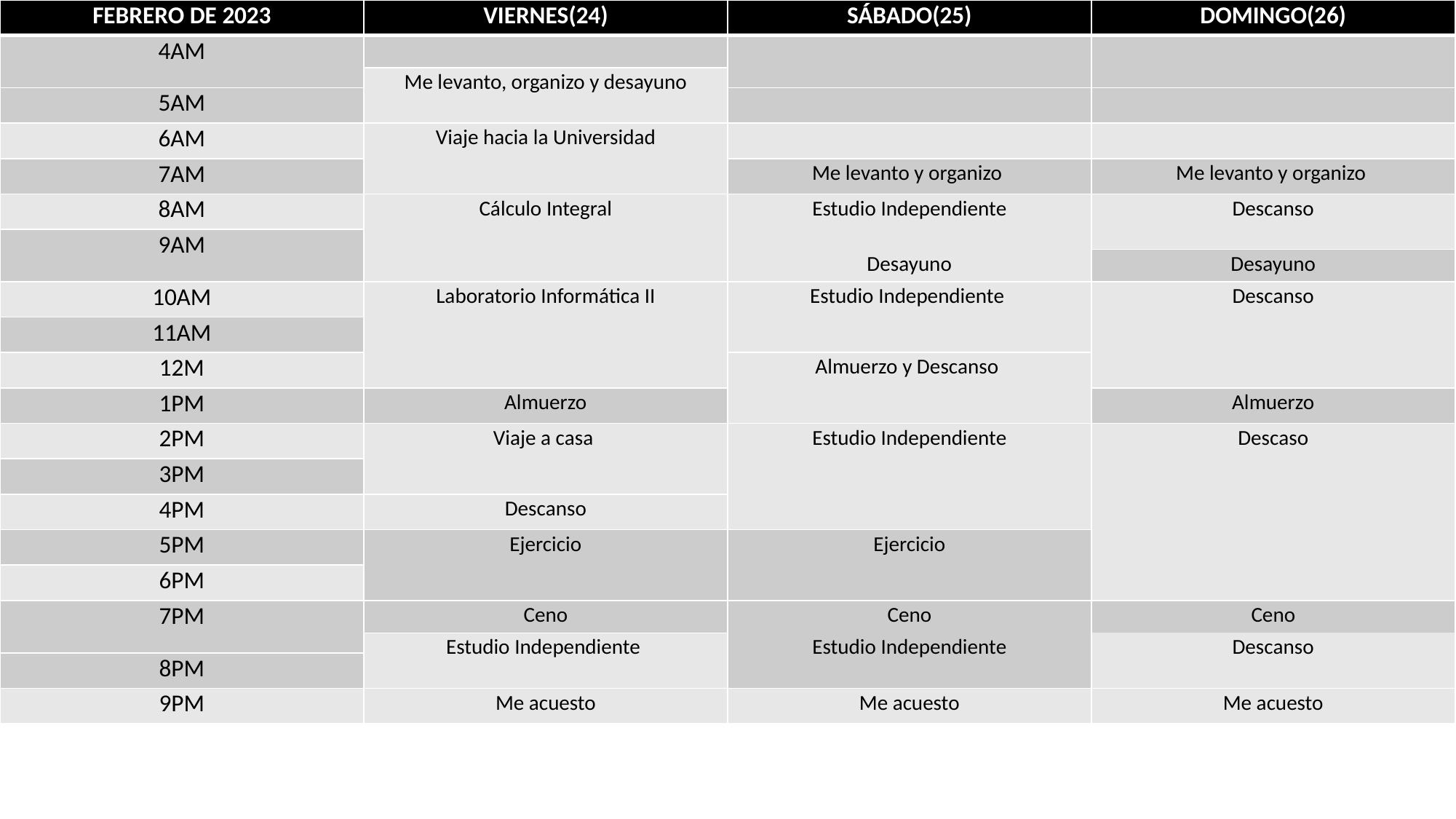

| FEBRERO DE 2023 | VIERNES(24) | SÁBADO(25) | DOMINGO(26) |
| --- | --- | --- | --- |
| 4AM |  |  |  |
|  | Me levanto, organizo y desayuno |  |  |
| 5AM |  |  |  |
| 6AM | Viaje hacia la Universidad |  |  |
| 7AM |  | Me levanto y organizo | Me levanto y organizo |
| 8AM | Cálculo Integral | Estudio Independiente | Descanso |
| 9AM |  |  |  |
|  |  | Desayuno |  |
|  |  |  | Desayuno |
| 10AM | Laboratorio Informática II | Estudio Independiente | Descanso |
| 11AM |  |  |  |
| 12M |  | Almuerzo y Descanso |  |
| 1PM | Almuerzo |  | Almuerzo |
| 2PM | Viaje a casa | Estudio Independiente | Descaso |
| 3PM |  |  |  |
| 4PM | Descanso |  |  |
| 5PM | Ejercicio | Ejercicio |  |
| 6PM |  |  |  |
| 7PM | Ceno | Ceno | Ceno |
|  |  |  | Descanso |
|  |  | Estudio Independiente |  |
|  | Estudio Independiente |  |  |
| 8PM |  |  |  |
| 9PM | Me acuesto | Me acuesto | Me acuesto |